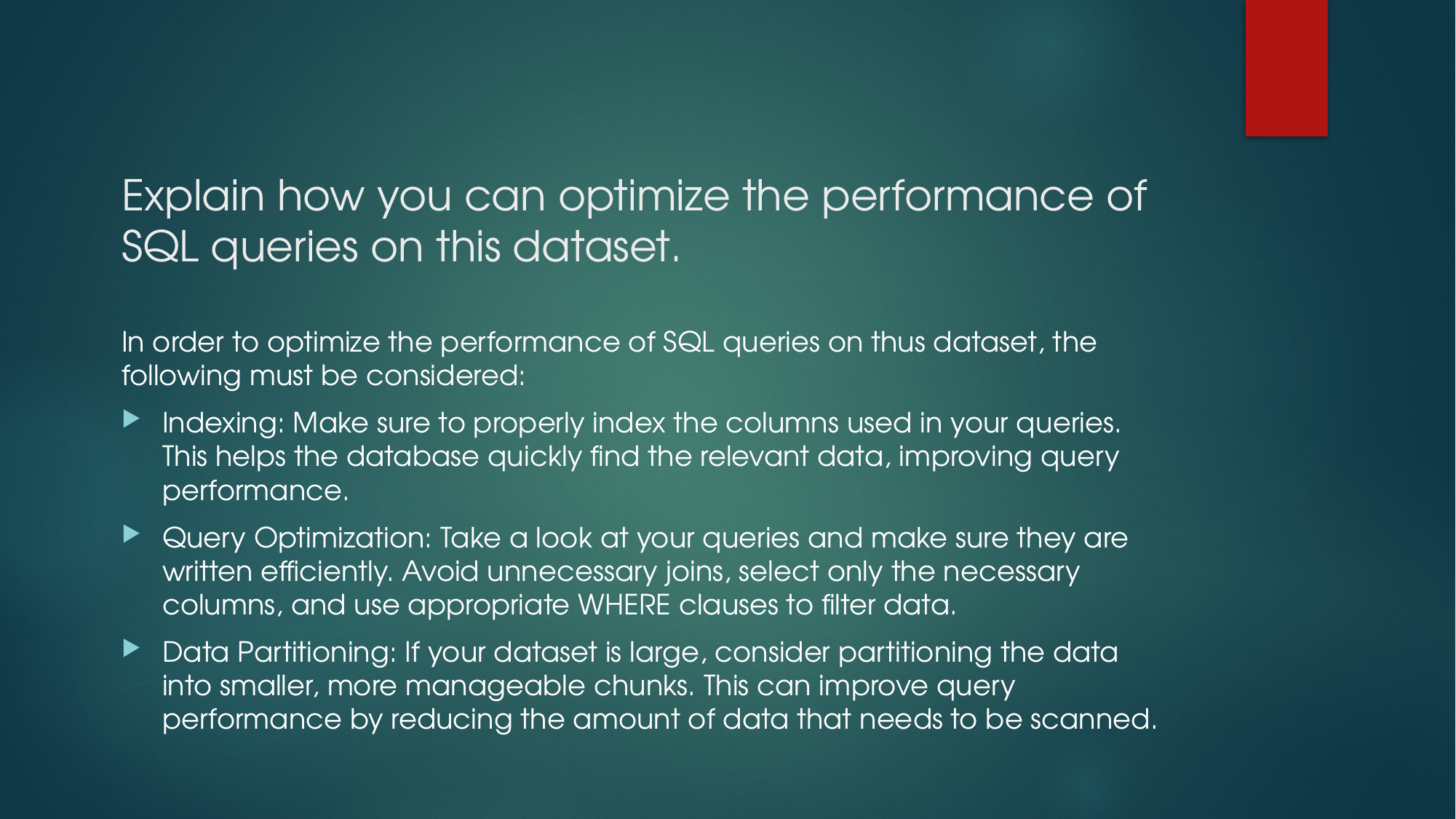

# Explain how you can optimize the performance of SQL queries on this dataset.

In order to optimize the performance of SQL queries on thus dataset, the following must be considered:
Indexing: Make sure to properly index the columns used in your queries. This helps the database quickly find the relevant data, improving query performance.
Query Optimization: Take a look at your queries and make sure they are written efficiently. Avoid unnecessary joins, select only the necessary columns, and use appropriate WHERE clauses to filter data.
Data Partitioning: If your dataset is large, consider partitioning the data into smaller, more manageable chunks. This can improve query performance by reducing the amount of data that needs to be scanned.